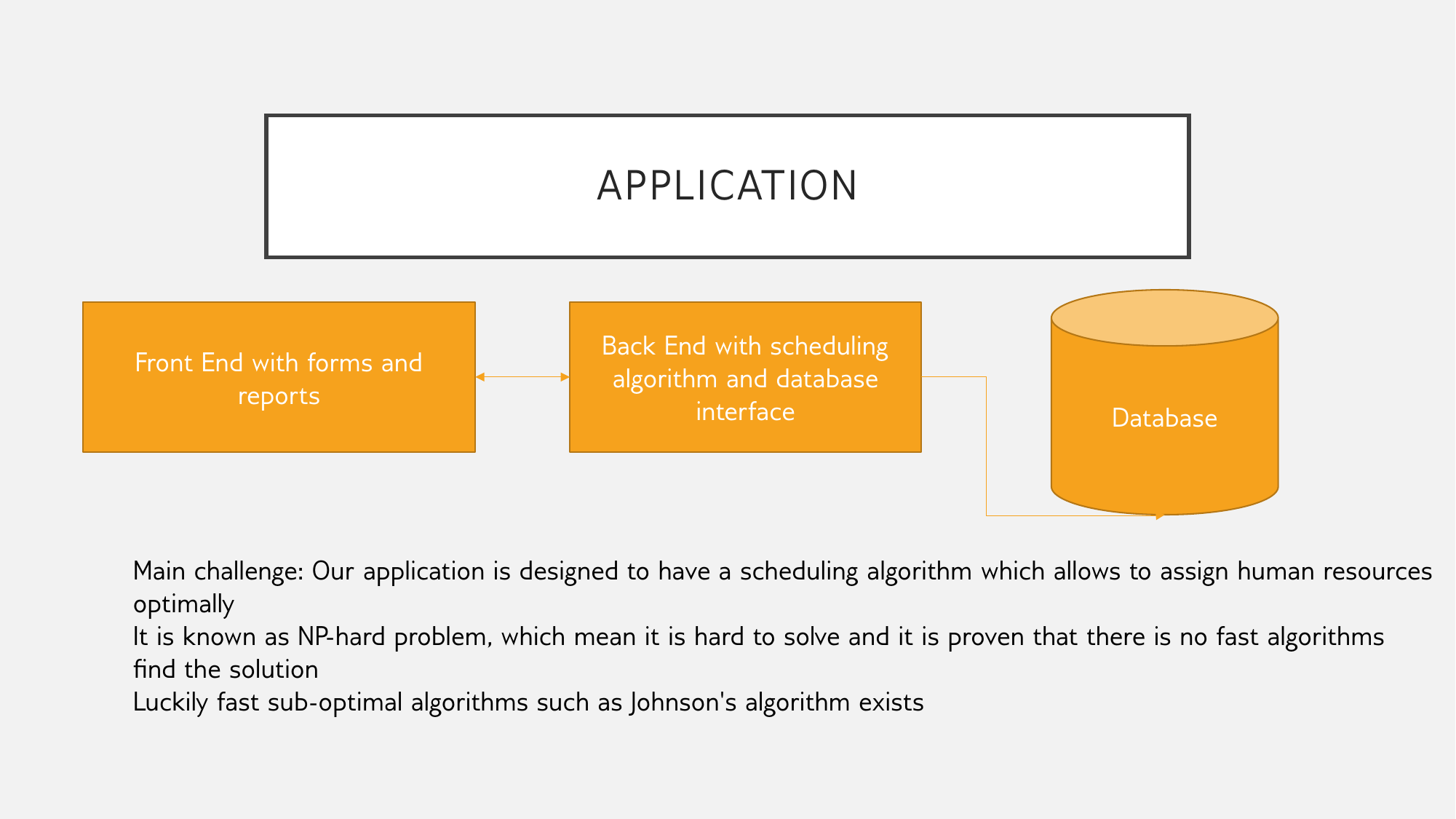

# application
Database
Front End with forms and reports
Back End with scheduling algorithm and database interface
Main challenge: Our application is designed to have a scheduling algorithm which allows to assign human resources
optimally
It is known as NP-hard problem, which mean it is hard to solve and it is proven that there is no fast algorithms
find the solution
Luckily fast sub-optimal algorithms such as Johnson's algorithm exists